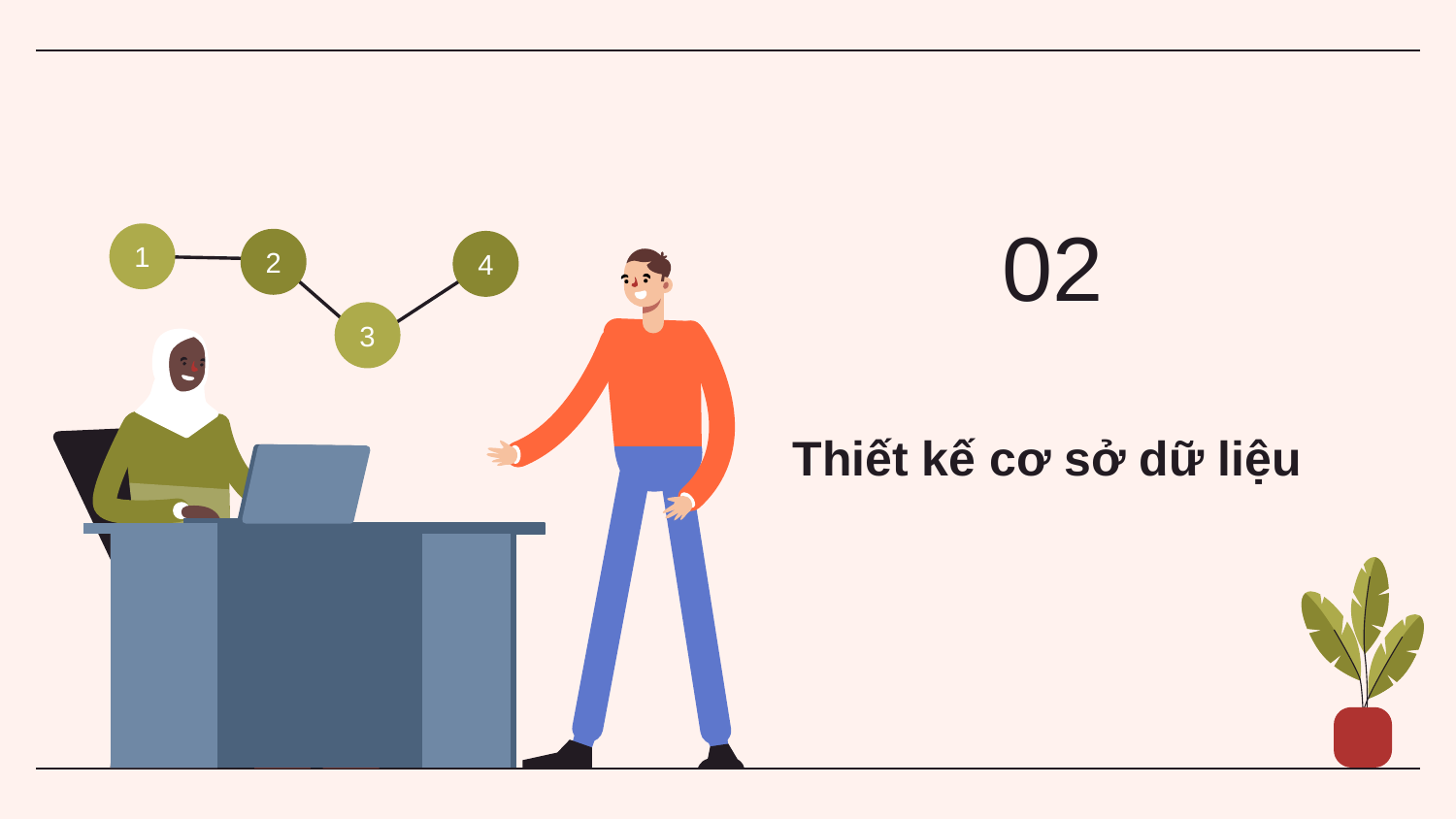

02
1
2
4

3

# Thiết kế cơ sở dữ liệu